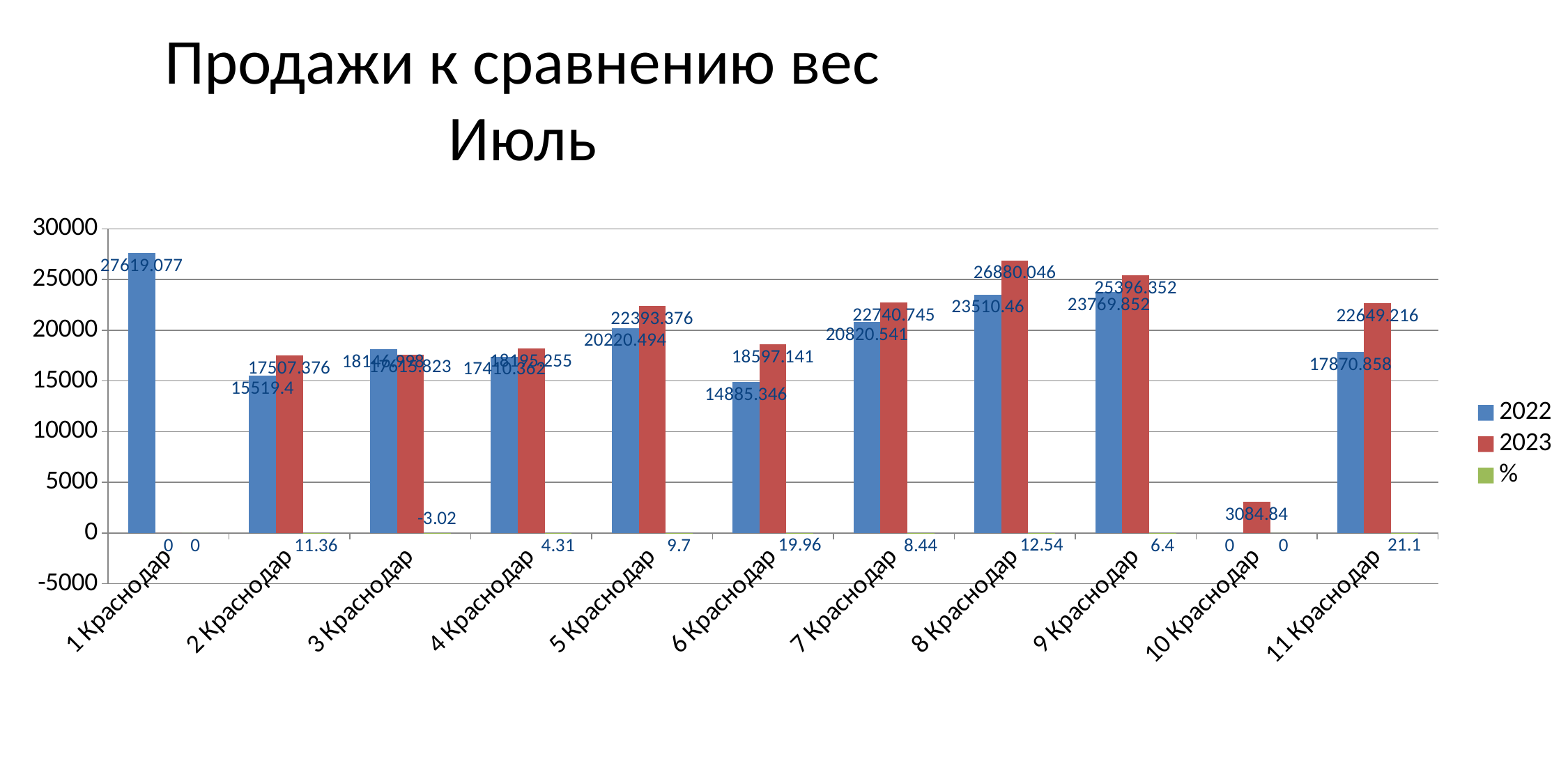

# Продажи к сравнению вес
Июль

### Chart

| Category | 2022 | 2023 | % |
|---|---|---|---|
| 1 Краснодар | 27619.077 | 0.0 | 0.0 |
| 2 Краснодар | 15519.4 | 17507.376 | 11.36 |
| 3 Краснодар | 18146.998 | 17615.823 | -3.02 |
| 4 Краснодар | 17410.362 | 18195.255 | 4.31 |
| 5 Краснодар | 20220.494 | 22393.376 | 9.7 |
| 6 Краснодар | 14885.346 | 18597.141 | 19.96 |
| 7 Краснодар | 20820.541 | 22740.745 | 8.44 |
| 8 Краснодар | 23510.46 | 26880.046 | 12.54 |
| 9 Краснодар | 23769.852 | 25396.352 | 6.4 |
| 10 Краснодар | 0.0 | 3084.84 | 0.0 |
| 11 Краснодар | 17870.858 | 22649.216 | 21.1 |